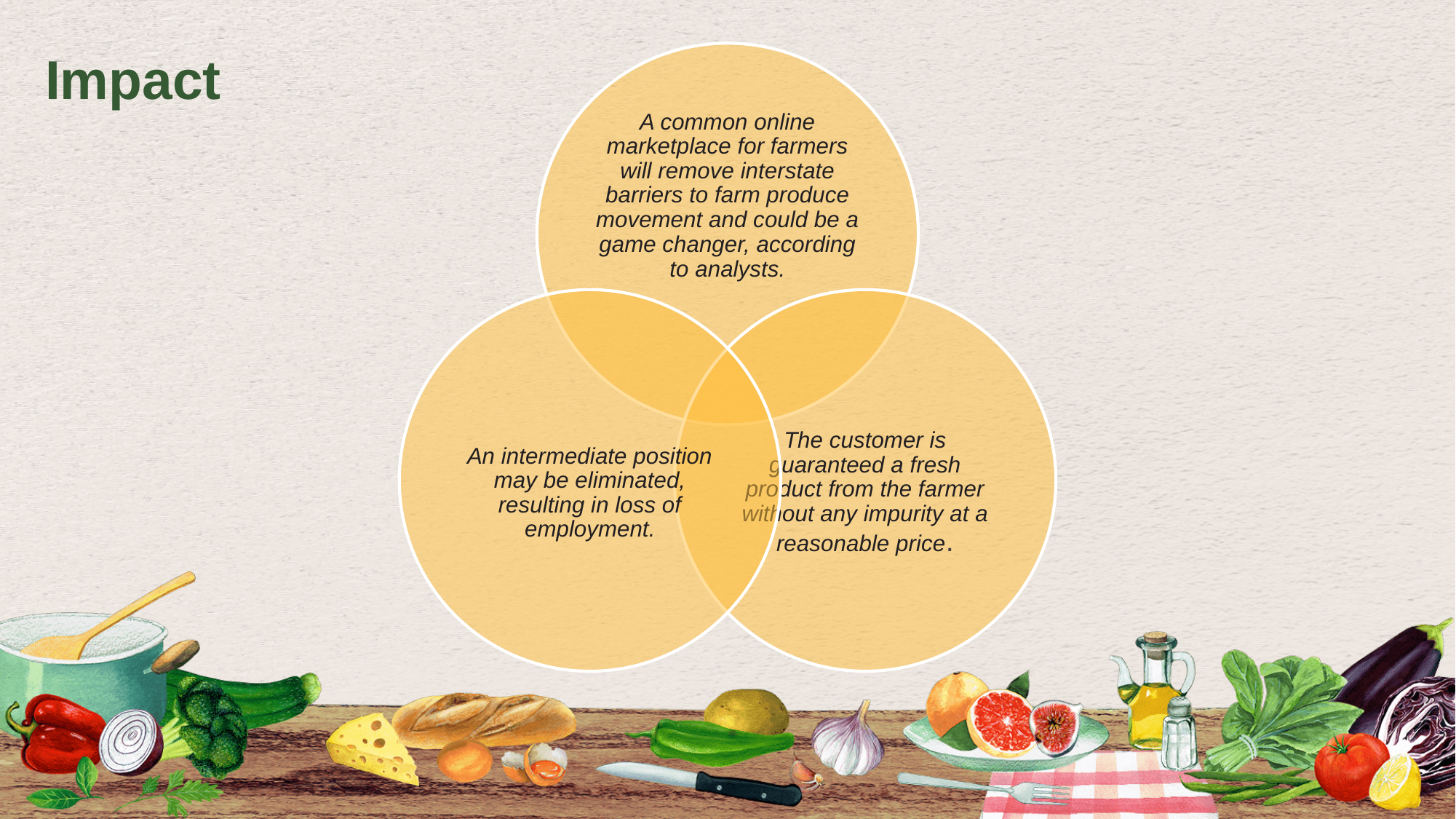

Impact
A common online marketplace for farmers will remove interstate barriers to farm produce movement and could be a game changer, according to analysts.
The customer is guaranteed a fresh product from the farmer without any impurity at a reasonable price.
An intermediate position may be eliminated, resulting in loss of employment.